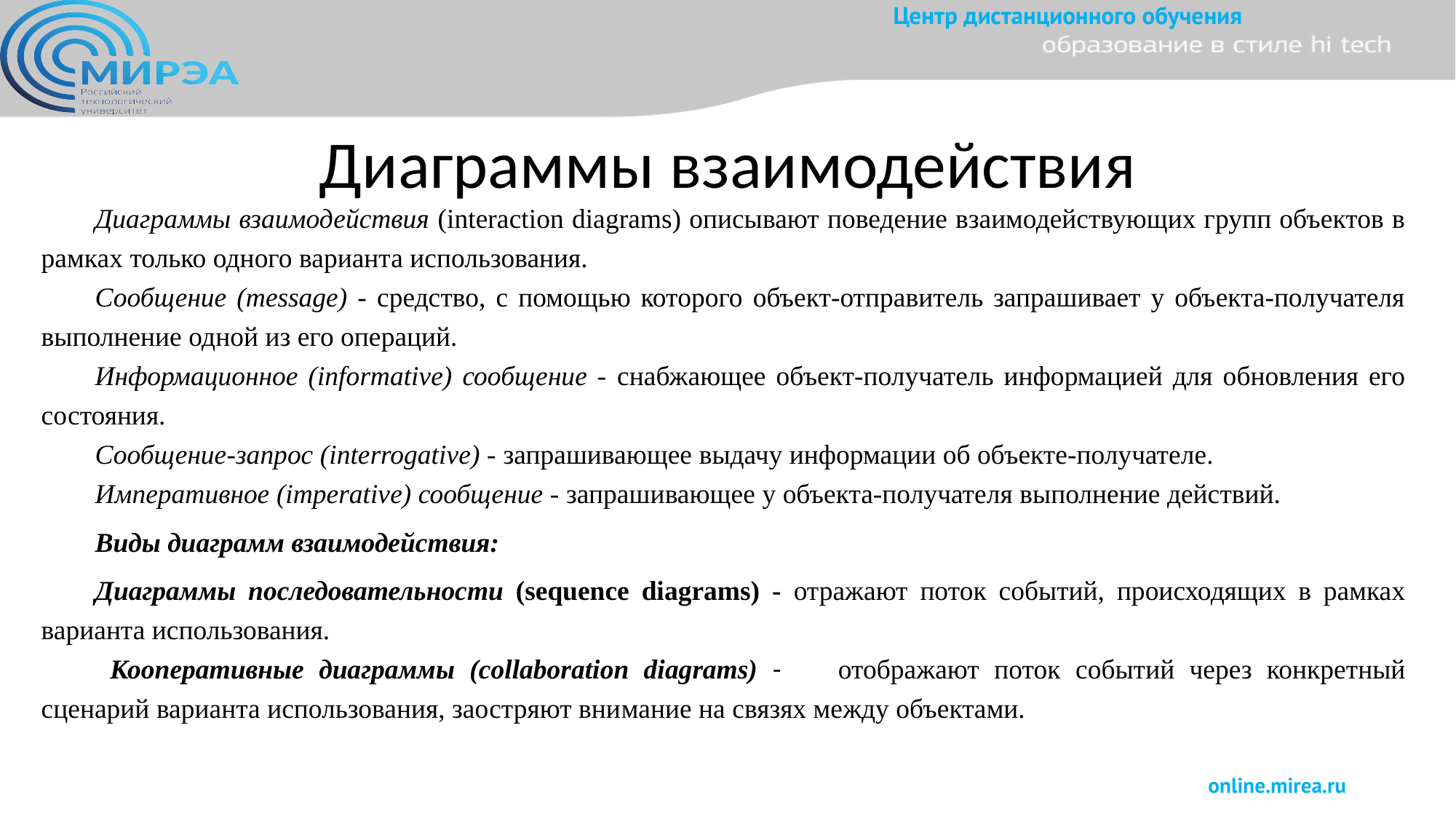

Диаграммы взаимодействия
Диаграммы взаимодействия (interaction diagrams) описывают поведение взаимодействующих групп объектов в рамках только одного варианта использования.
Сообщение (message) - средство, с помощью которого объект-отправитель запрашивает у объекта-получателя выполнение од­ной из его операций.
Информационное (informative) сообщение - снабжающее объект-получатель информацией для обновления его состояния.
Сообщение-запрос (iпterrogative) - запрашивающее выдачу информации об объекте-получателе.
Императивное (imperative) сообщение - запраши­вающее у объекта-получателя выполнение действий.
Виды диаграмм взаимодействия:
Диаграммы последовательности (sequence diagrams) - отражают поток событий, происходящих в рамках варианта использования.
 Кооперативные диаграммы (collaboration diagrams) -    отображают поток событий через конкретный сценарий варианта использования, заостряют вни­мание на связях между объектами.